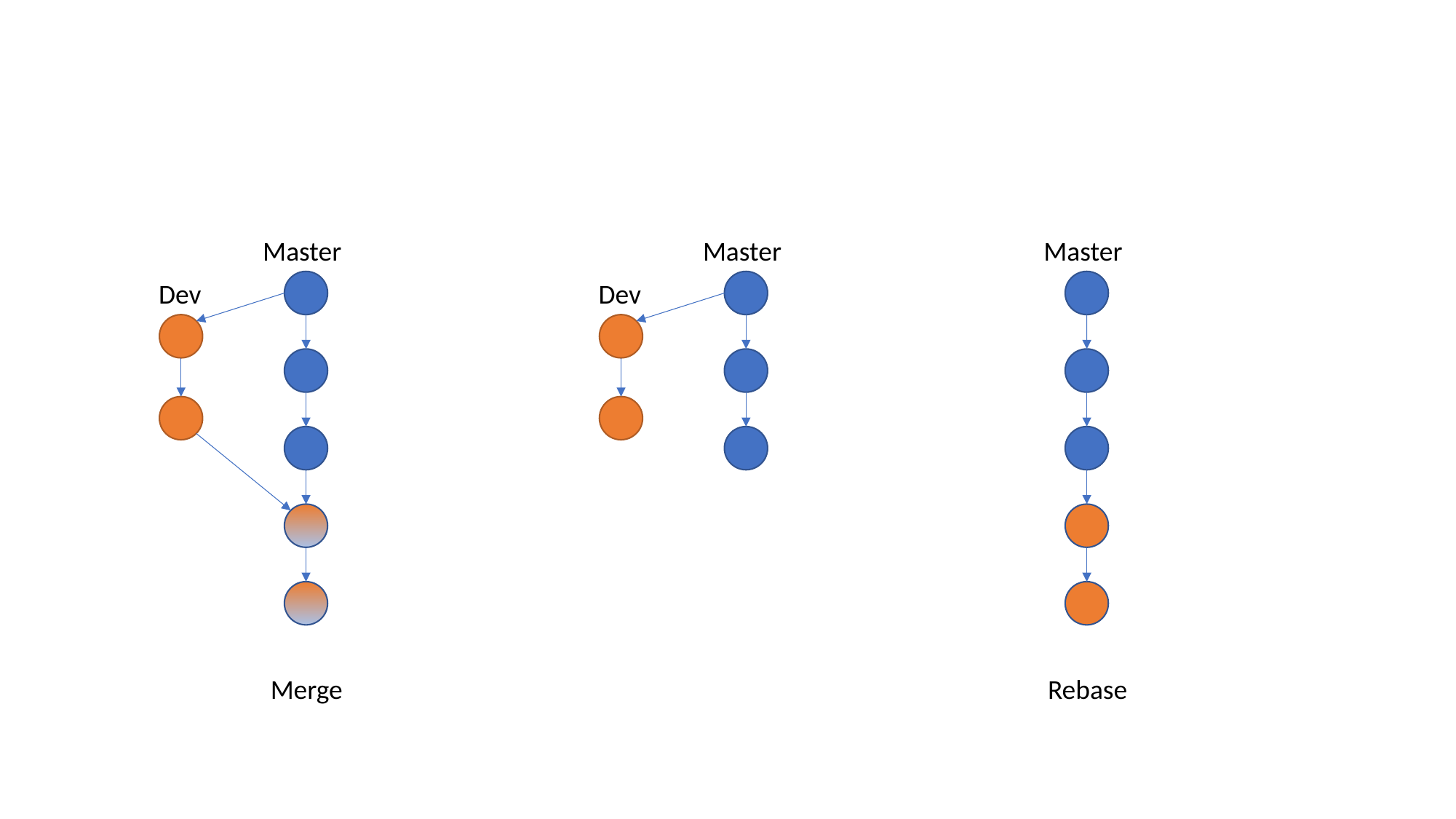

#
Master
Master
Master
Dev
Dev

Merge
Rebase